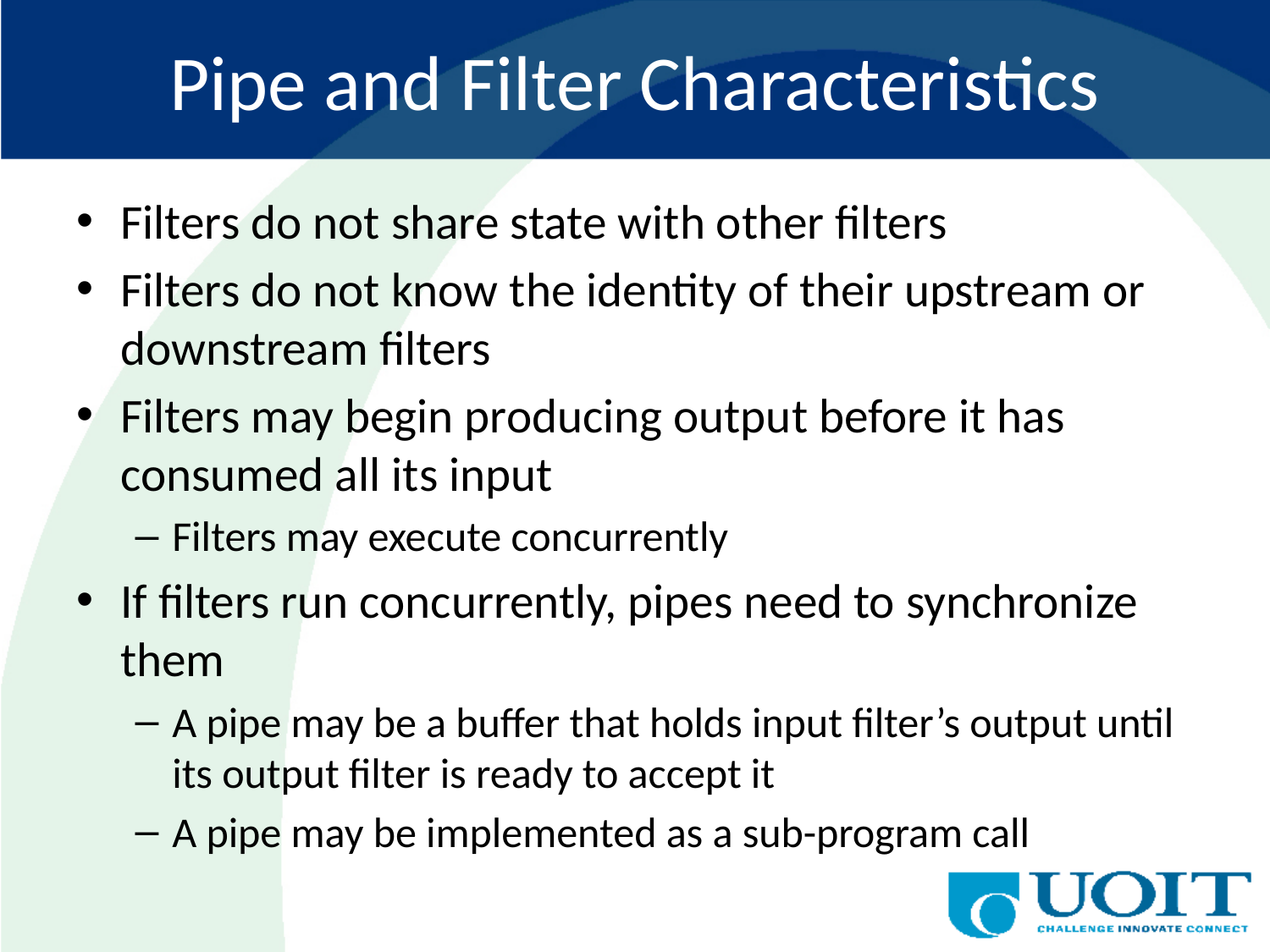

# Pipe and Filter Characteristics
Filters do not share state with other filters
Filters do not know the identity of their upstream or downstream filters
Filters may begin producing output before it has consumed all its input
Filters may execute concurrently
If filters run concurrently, pipes need to synchronize them
A pipe may be a buffer that holds input filter’s output until its output filter is ready to accept it
A pipe may be implemented as a sub-program call